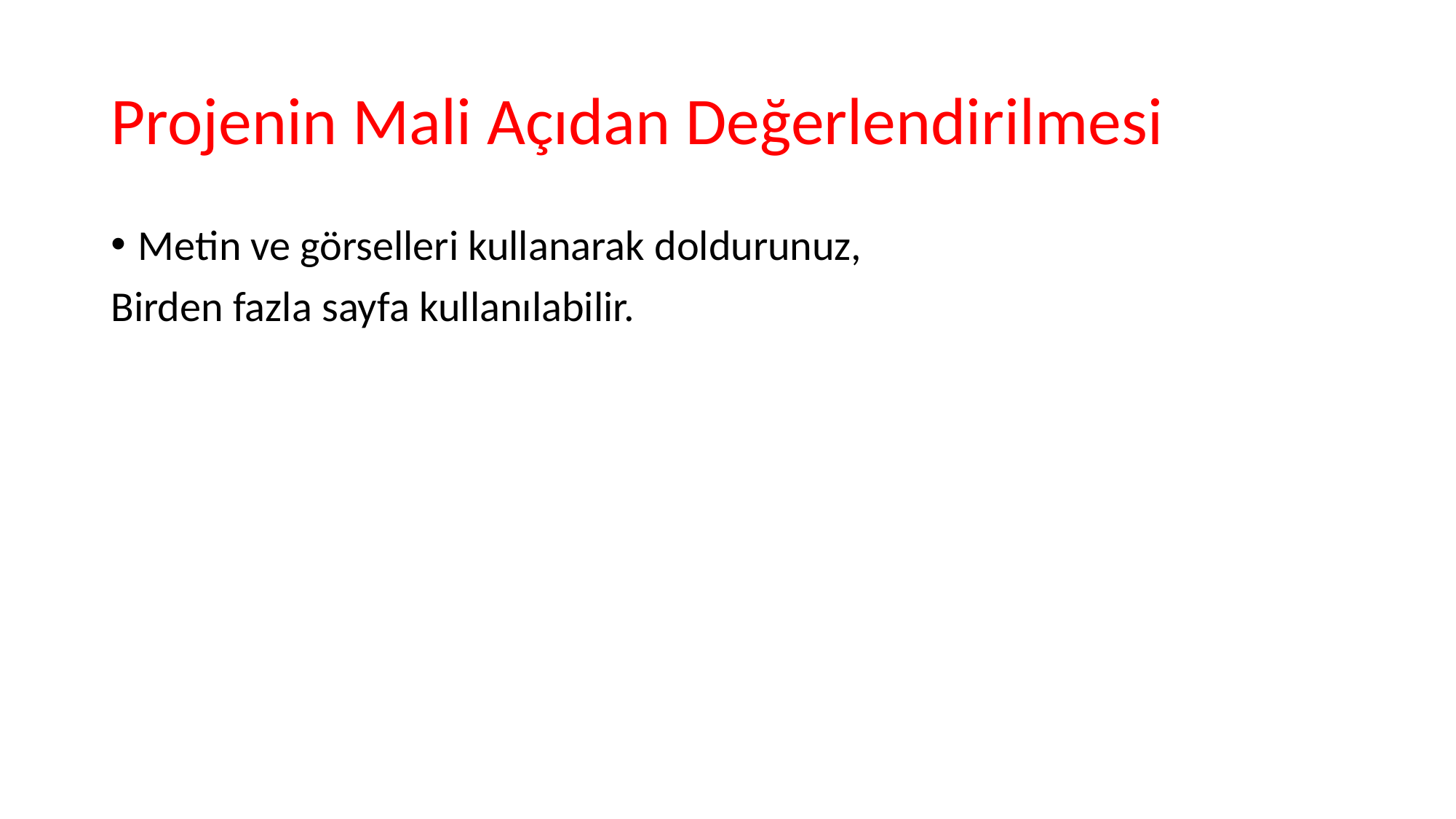

# Projenin Mali Açıdan Değerlendirilmesi
Metin ve görselleri kullanarak doldurunuz,
Birden fazla sayfa kullanılabilir.